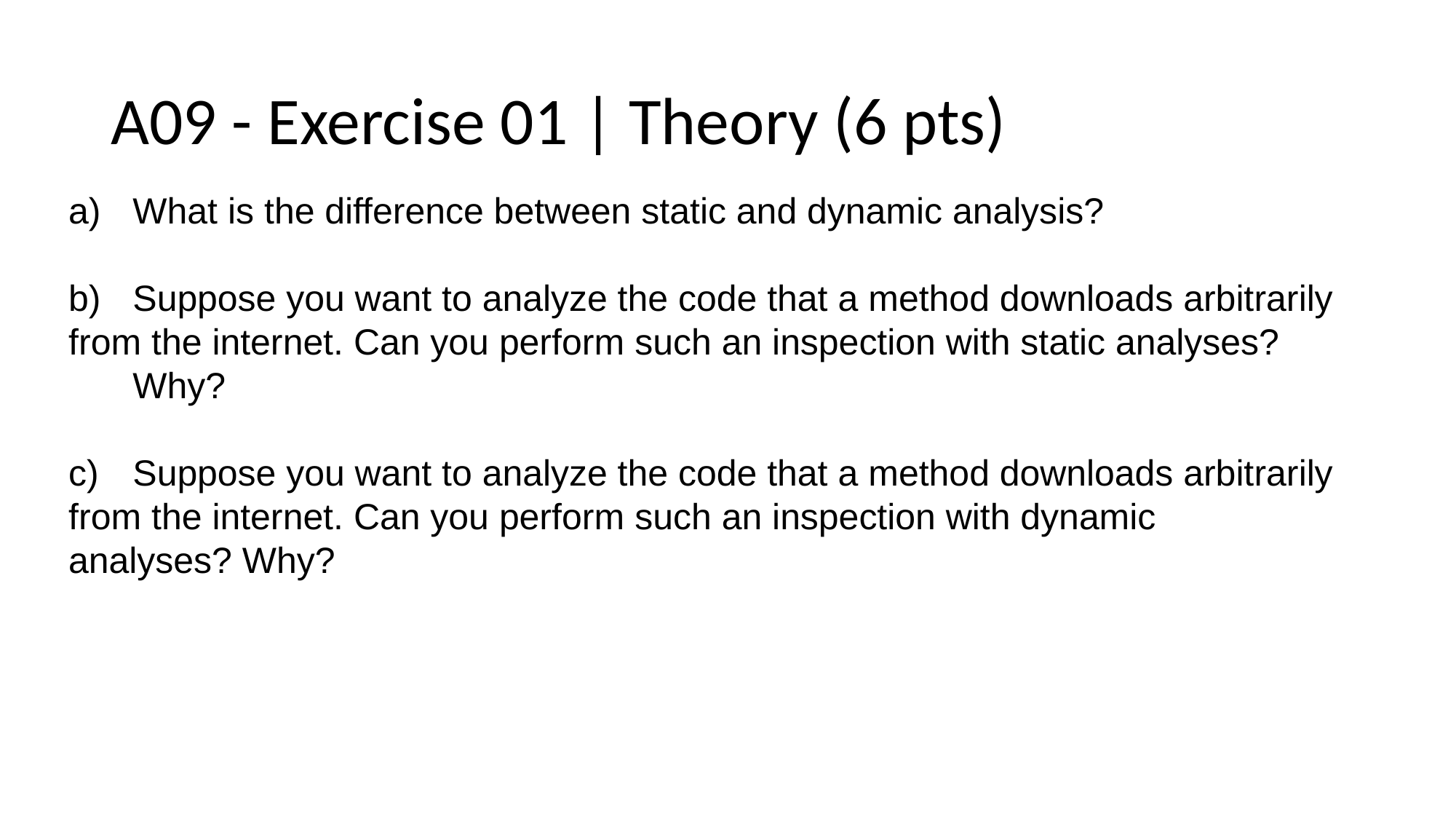

# A09 - Exercise 01 | Theory (6 pts)
a)	What is the difference between static and dynamic analysis?

b)	Suppose you want to analyze the code that a method downloads arbitrarily 	from the internet. Can you perform such an inspection with static analyses?
	Why?

c)	Suppose you want to analyze the code that a method downloads arbitrarily 	from the internet. Can you perform such an inspection with dynamic 	analyses? Why?